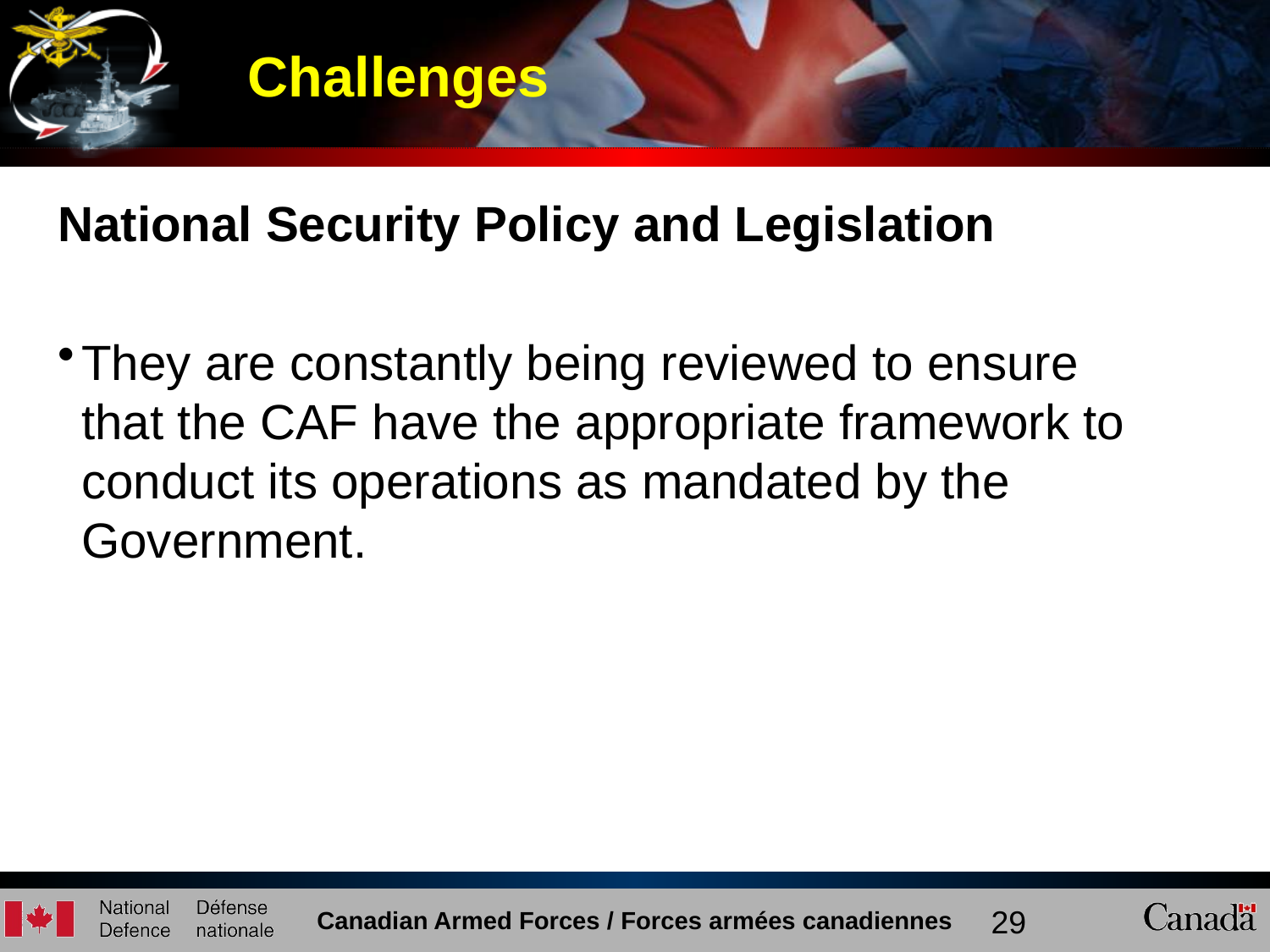

# Challenges
National Security Policy and Legislation

They are constantly being reviewed to ensure that the CAF have the appropriate framework to conduct its operations as mandated by the Government.